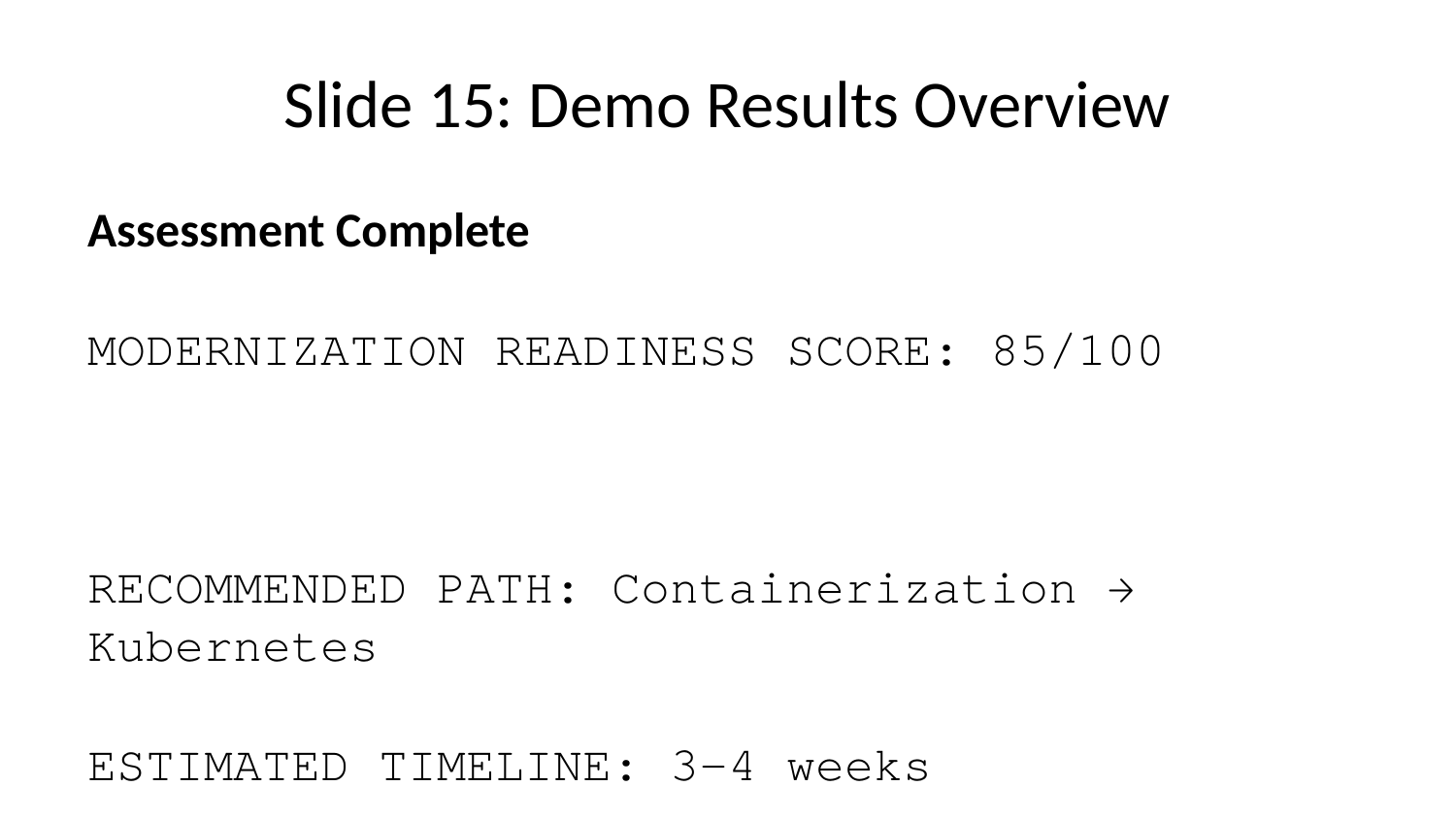

# Slide 15: Demo Results Overview
Assessment Complete
MODERNIZATION READINESS SCORE: 85/100

RECOMMENDED PATH: Containerization → Kubernetes
ESTIMATED TIMELINE: 3-4 weeks
EXPECTED ROI: 300% in 12 months
MIGRATION CONFIDENCE: High

RESULT: Ready for Cloud Native Transformation
From assessment to deployment plan in minutes